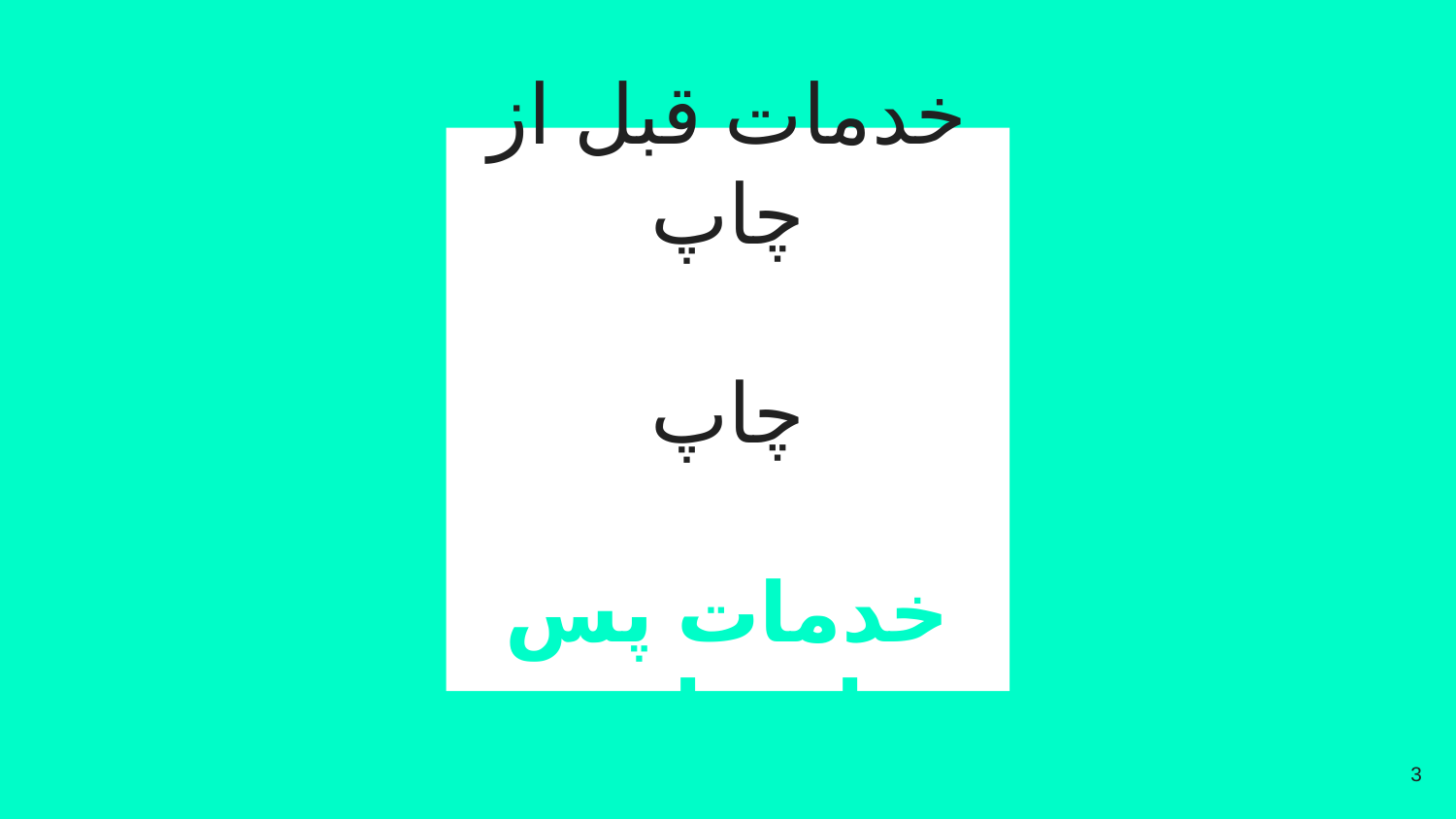

# خدمات قبل از چاپ

چاپ

خدمات پس از چاپ
3